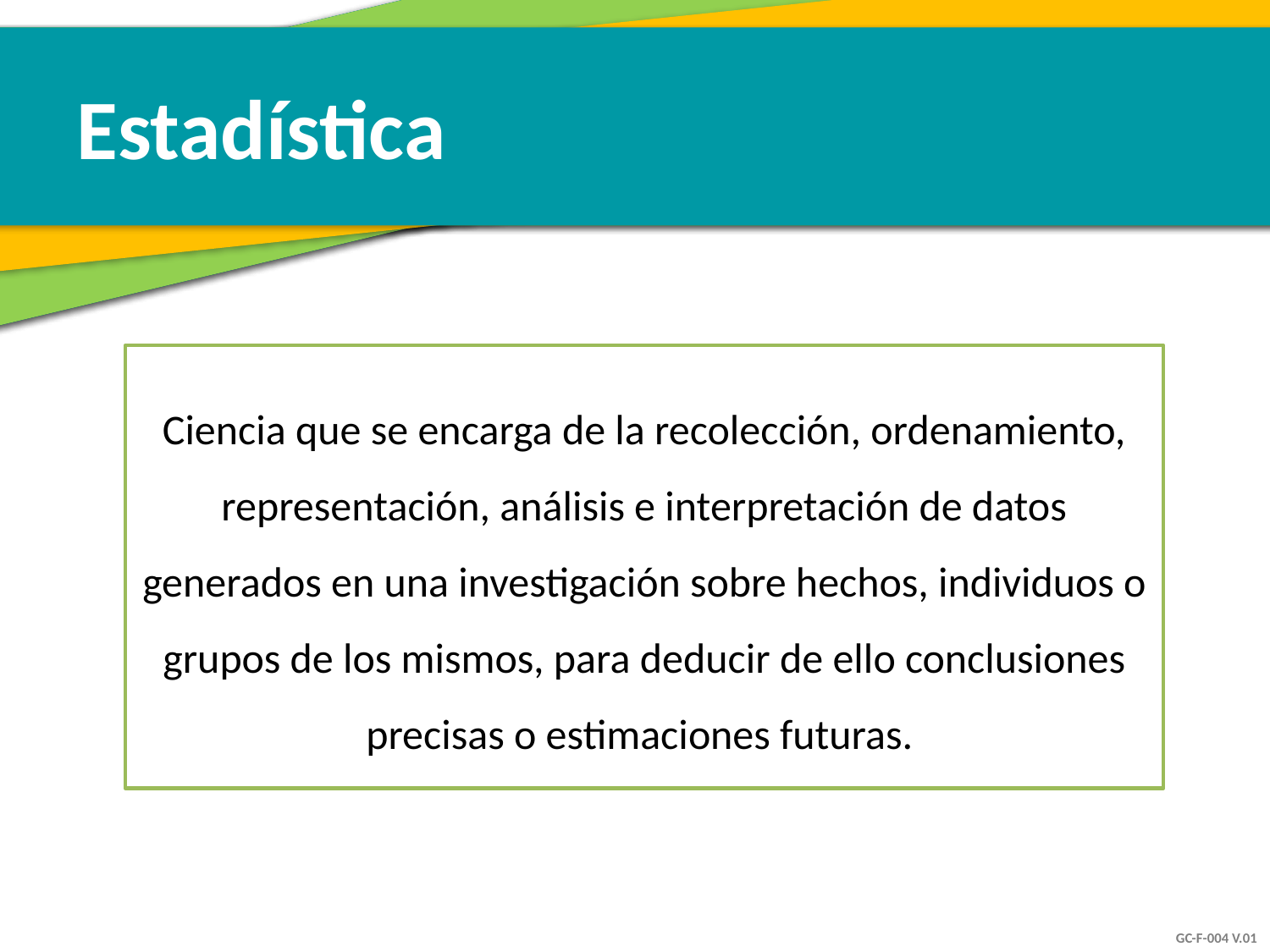

Estadística
Ciencia que se encarga de la recolección, ordenamiento, representación, análisis e interpretación de datos generados en una investigación sobre hechos, individuos o grupos de los mismos, para deducir de ello conclusiones precisas o estimaciones futuras.